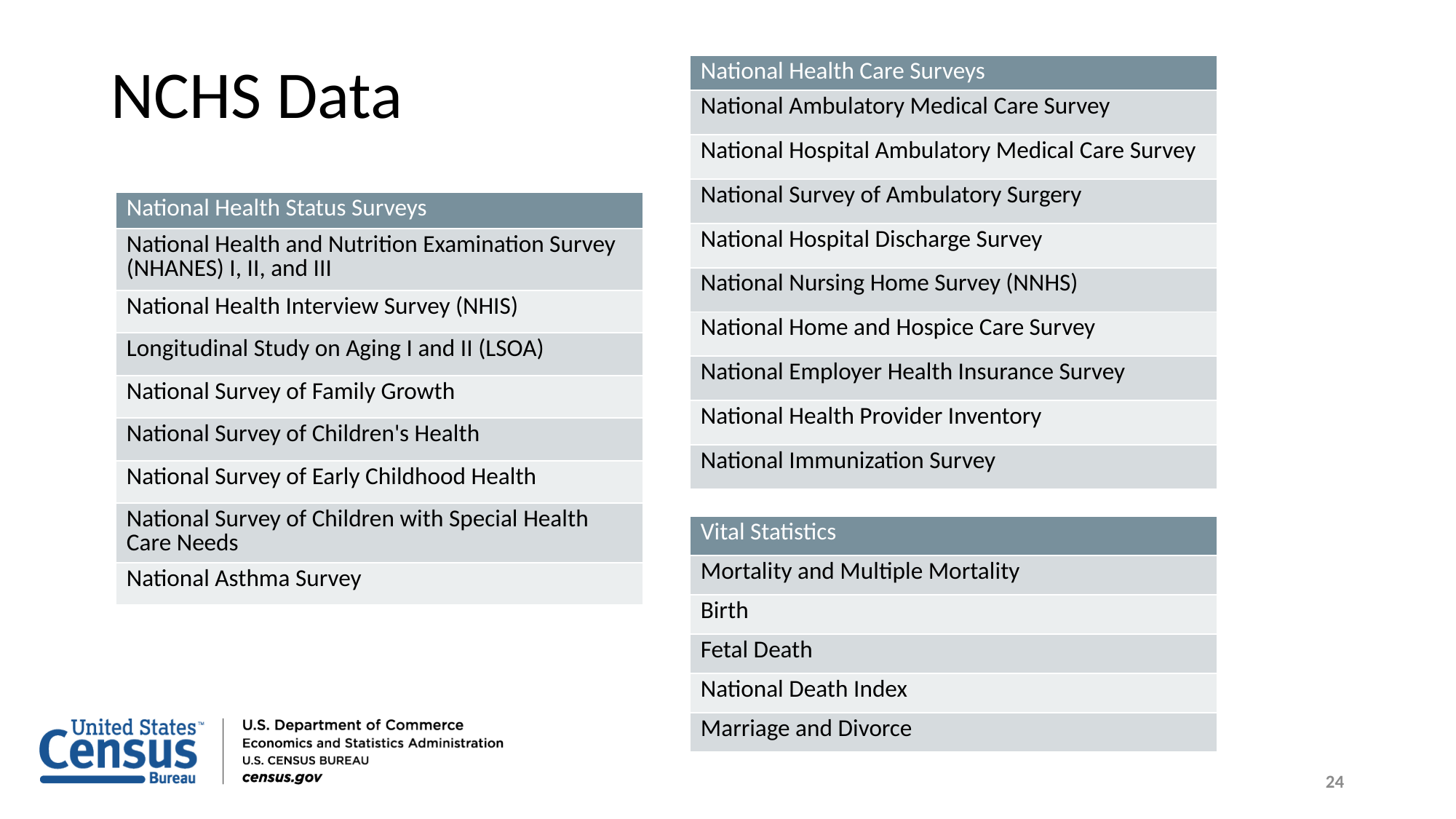

# NCHS Data
| National Health Care Surveys |
| --- |
| National Ambulatory Medical Care Survey |
| National Hospital Ambulatory Medical Care Survey |
| National Survey of Ambulatory Surgery |
| National Hospital Discharge Survey |
| National Nursing Home Survey (NNHS) |
| National Home and Hospice Care Survey |
| National Employer Health Insurance Survey |
| National Health Provider Inventory |
| National Immunization Survey |
| National Health Status Surveys |
| --- |
| National Health and Nutrition Examination Survey (NHANES) I, II, and III |
| National Health Interview Survey (NHIS) |
| Longitudinal Study on Aging I and II (LSOA) |
| National Survey of Family Growth |
| National Survey of Children's Health |
| National Survey of Early Childhood Health |
| National Survey of Children with Special Health Care Needs |
| National Asthma Survey |
| Vital Statistics |
| --- |
| Mortality and Multiple Mortality |
| Birth |
| Fetal Death |
| National Death Index |
| Marriage and Divorce |
24